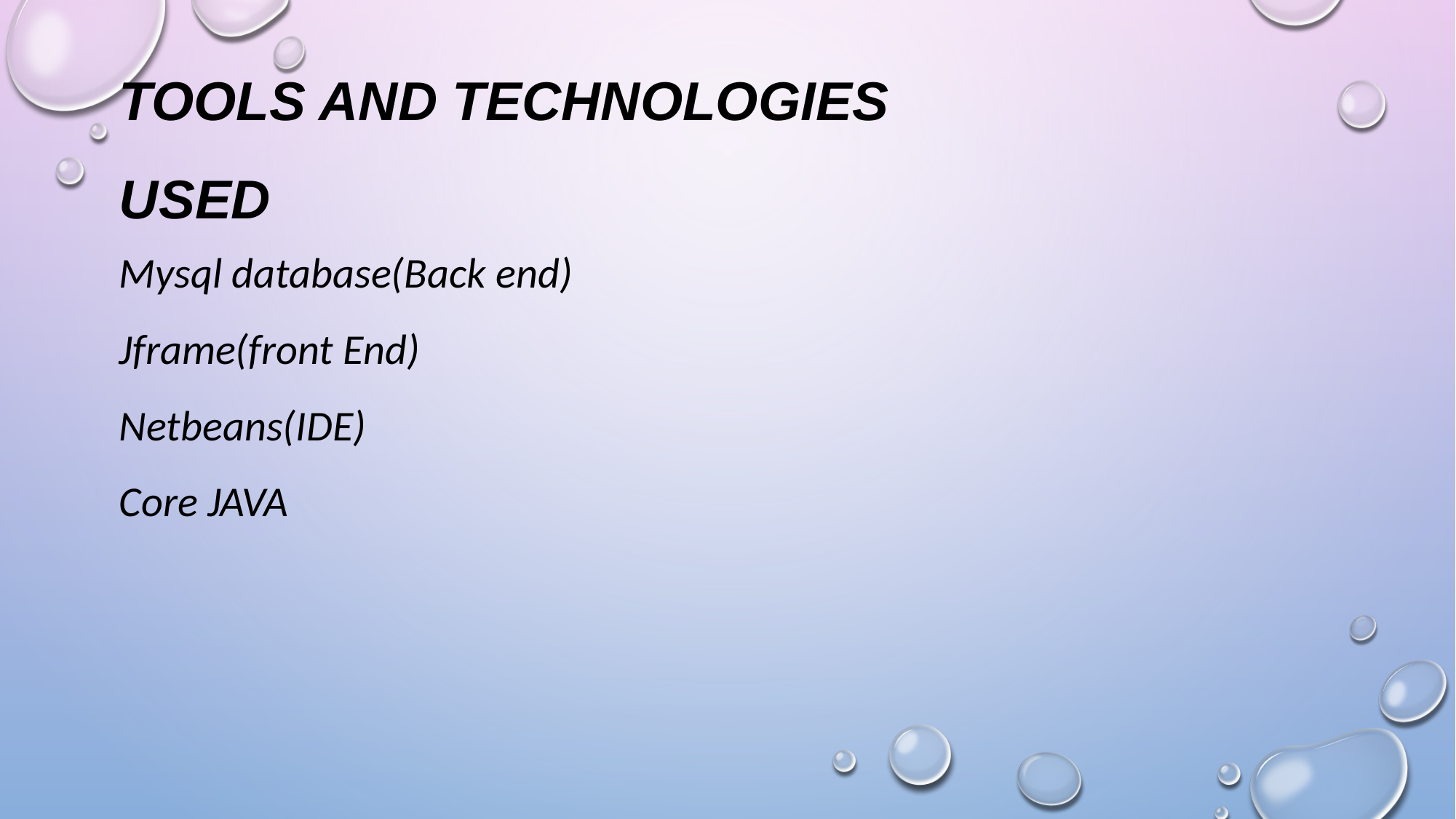

# tools and Technologies USED
Mysql database(Back end)
Jframe(front End)
Netbeans(IDE)
Core JAVA